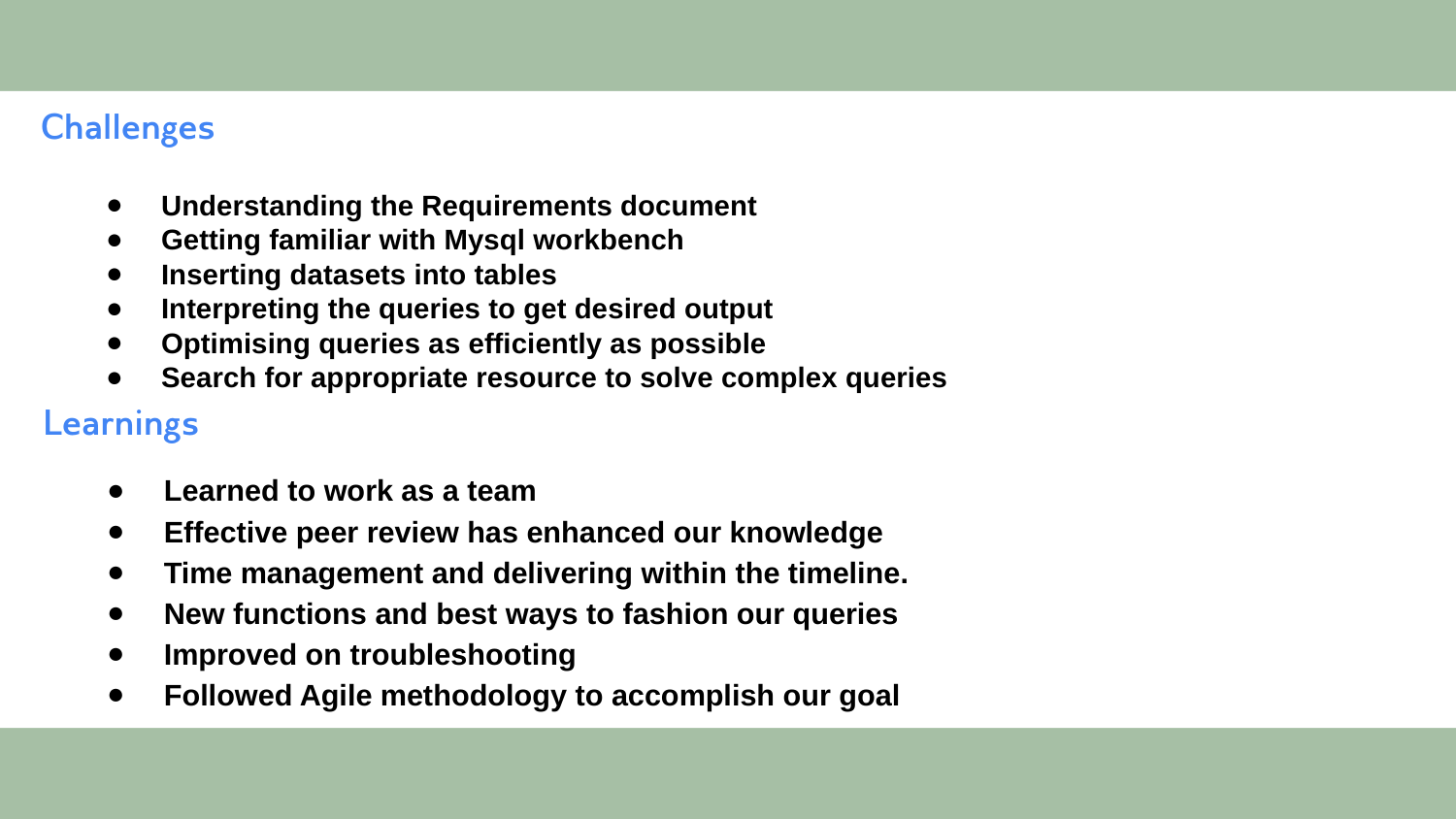

Challenges

Understanding the Requirements document
Getting familiar with Mysql workbench
Inserting datasets into tables
Interpreting the queries to get desired output
Optimising queries as efficiently as possible
Search for appropriate resource to solve complex queries

Learnings

Learned to work as a team
Effective peer review has enhanced our knowledge
Time management and delivering within the timeline.
New functions and best ways to fashion our queries
Improved on troubleshooting
Followed Agile methodology to accomplish our goal